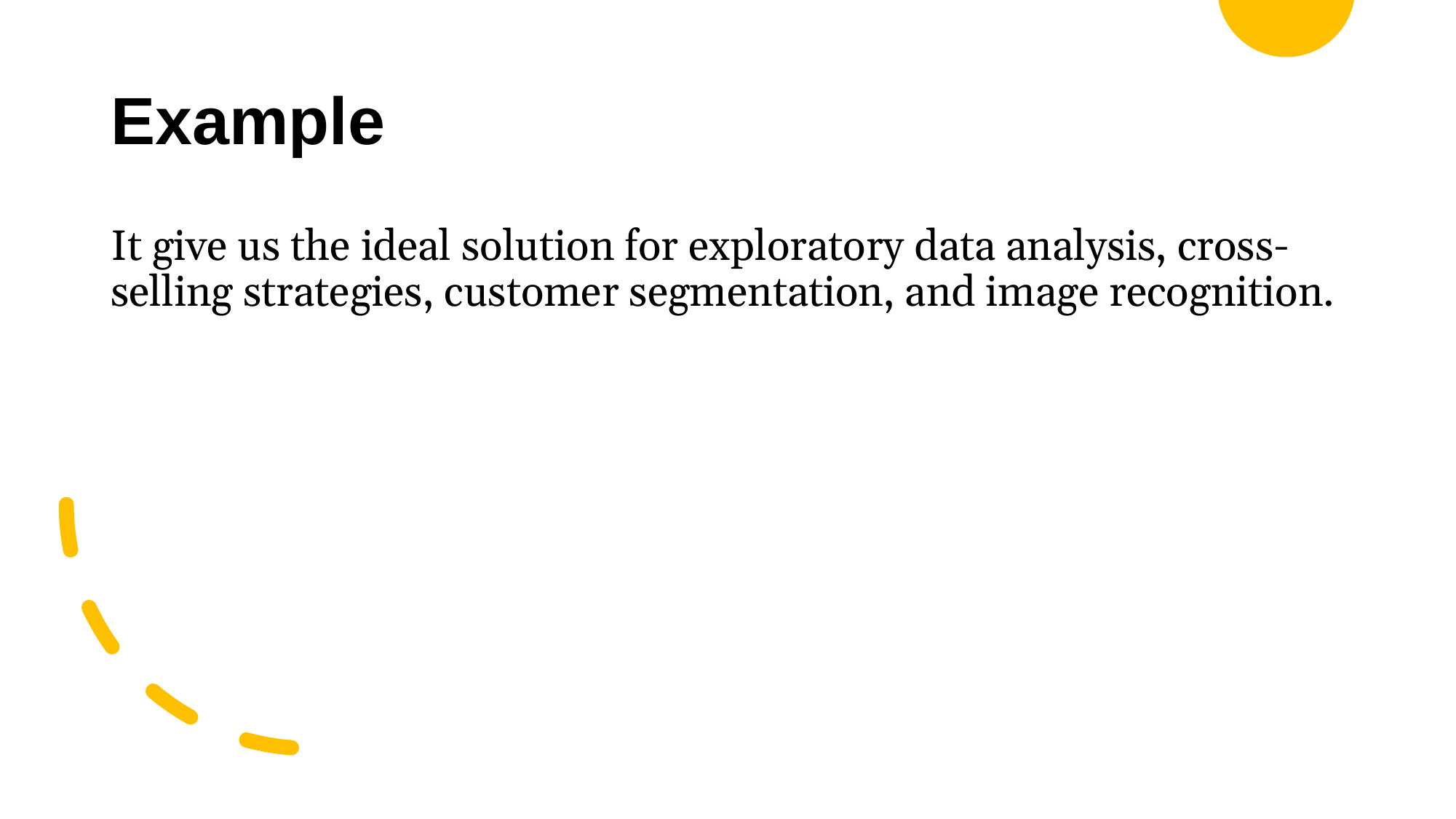

# Example
It give us the ideal solution for exploratory data analysis, cross-selling strategies, customer segmentation, and image recognition.